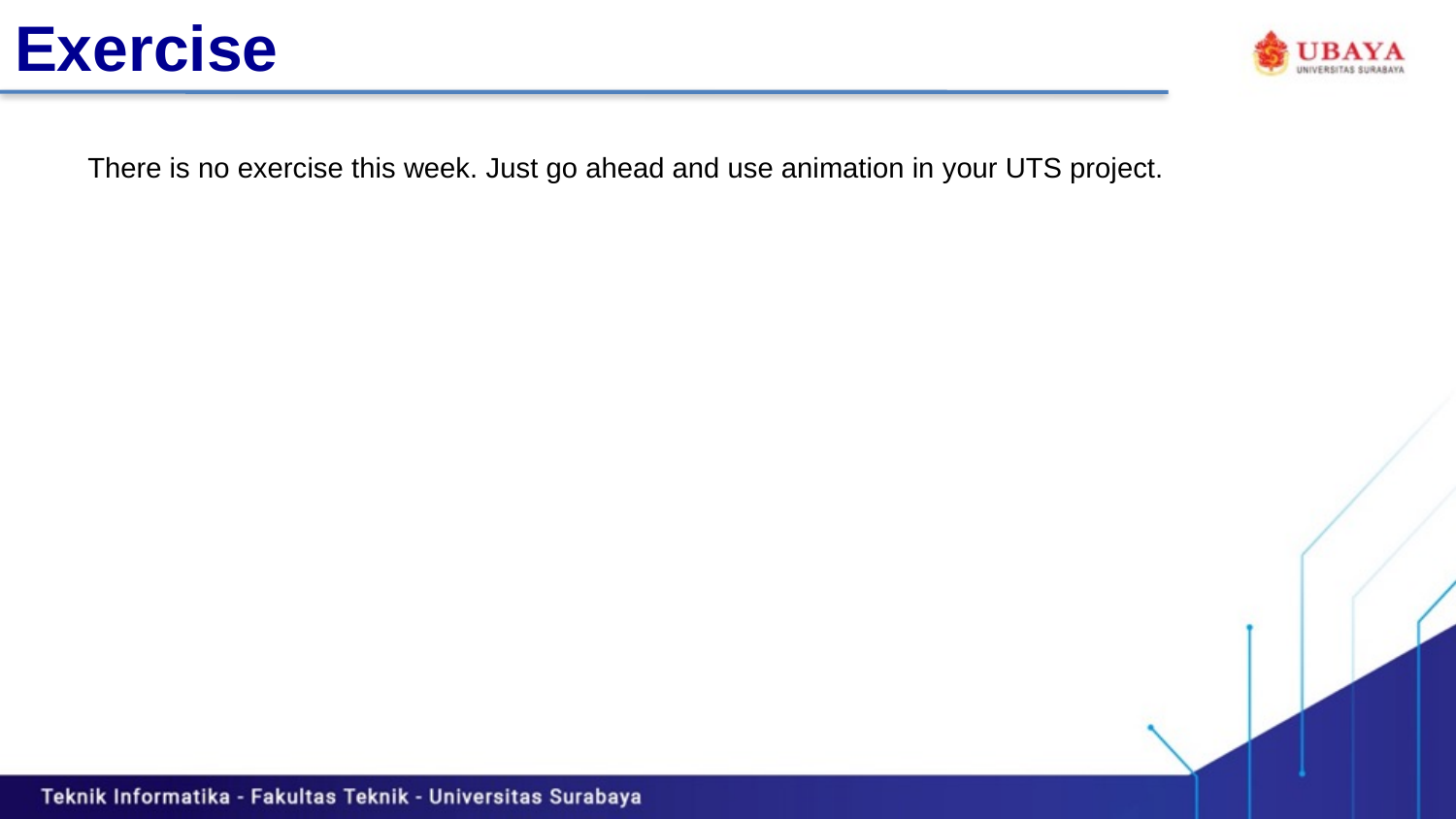

Exercise

There is no exercise this week. Just go ahead and use animation in your UTS project.